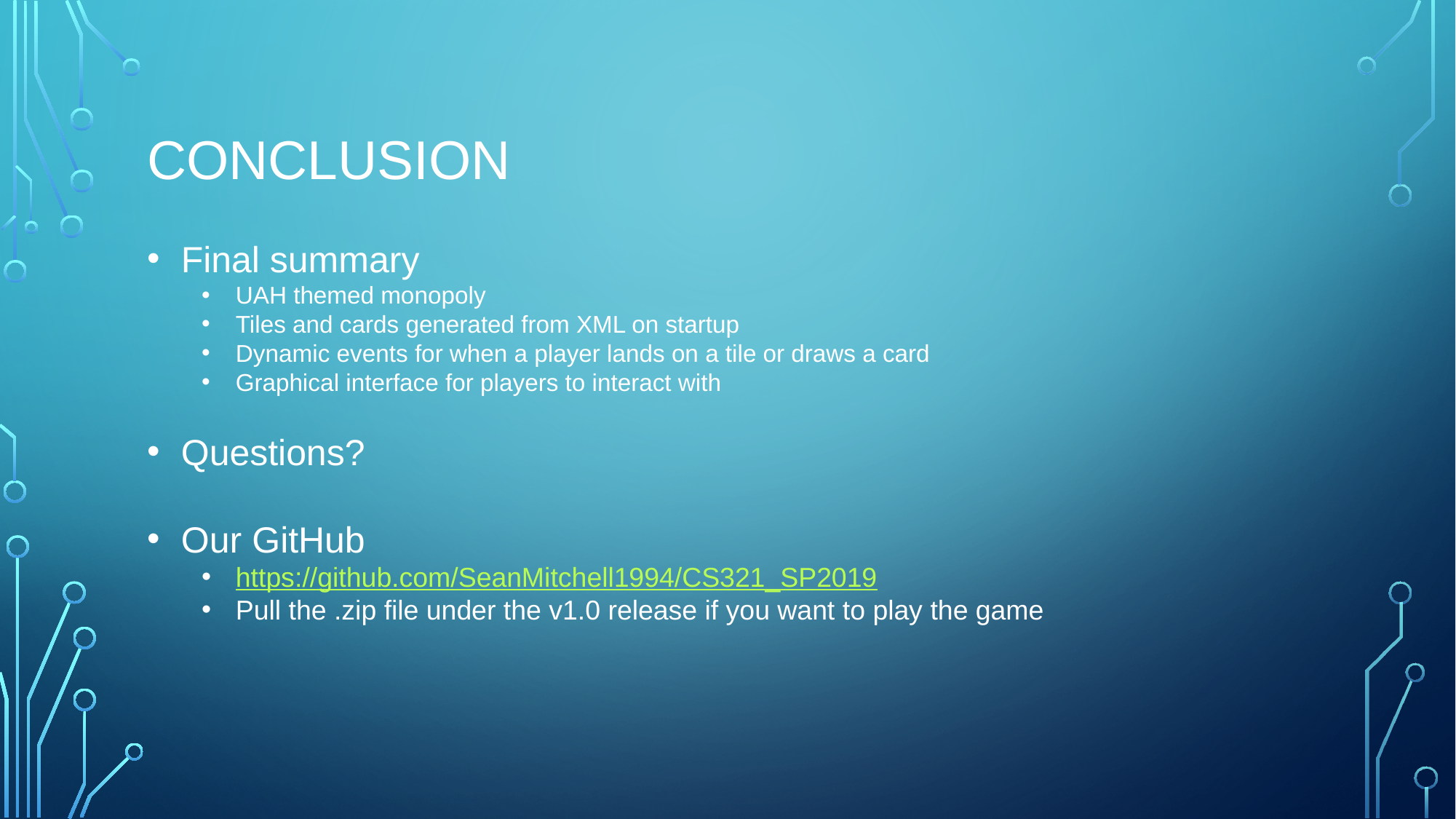

# Conclusion
Final summary
UAH themed monopoly
Tiles and cards generated from XML on startup
Dynamic events for when a player lands on a tile or draws a card
Graphical interface for players to interact with

Questions?

Our GitHub
https://github.com/SeanMitchell1994/CS321_SP2019
Pull the .zip file under the v1.0 release if you want to play the game